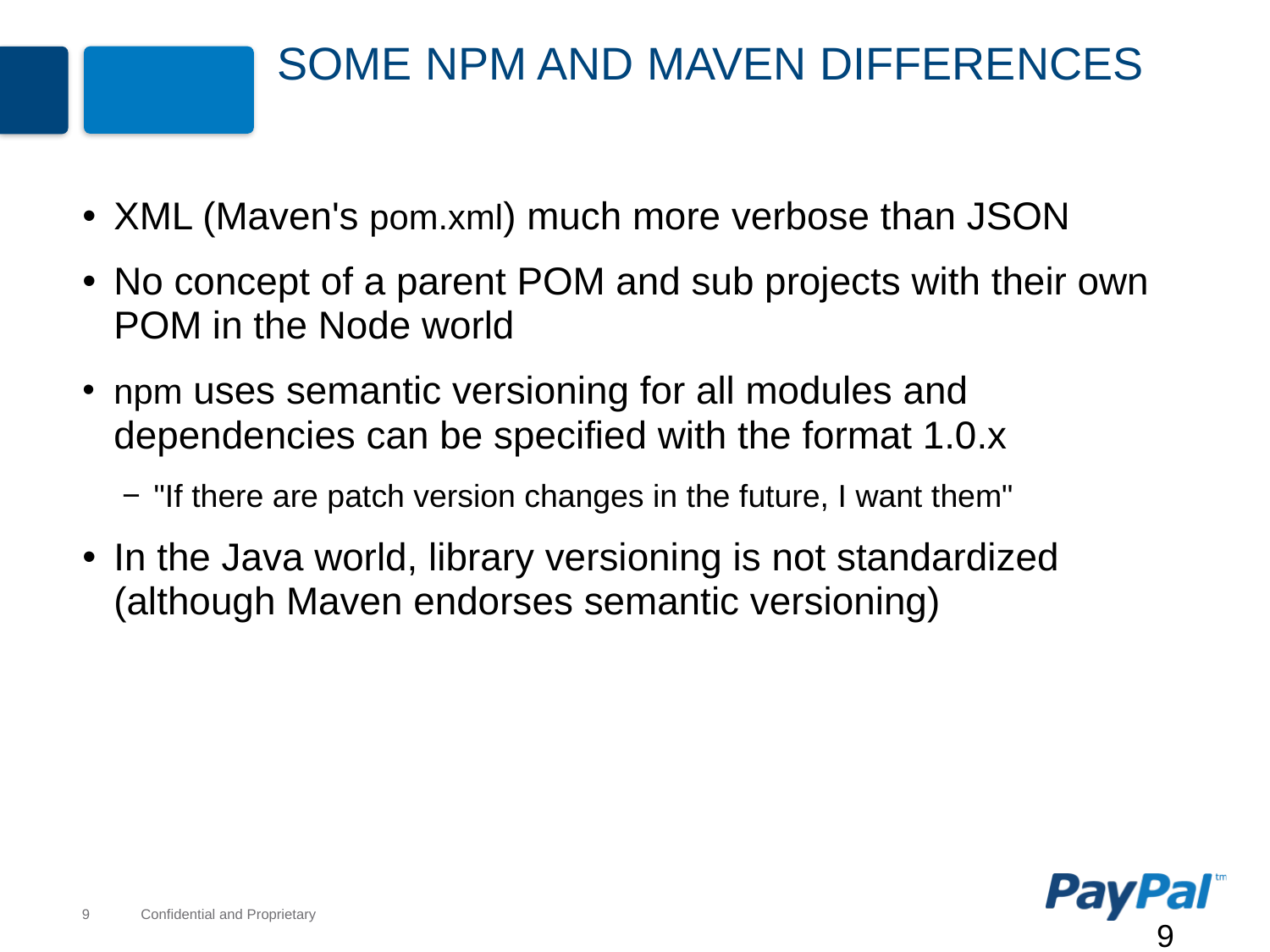

# Some npm and Maven Differences
XML (Maven's pom.xml) much more verbose than JSON
No concept of a parent POM and sub projects with their own POM in the Node world
npm uses semantic versioning for all modules and dependencies can be specified with the format 1.0.x
"If there are patch version changes in the future, I want them"
In the Java world, library versioning is not standardized (although Maven endorses semantic versioning)

9